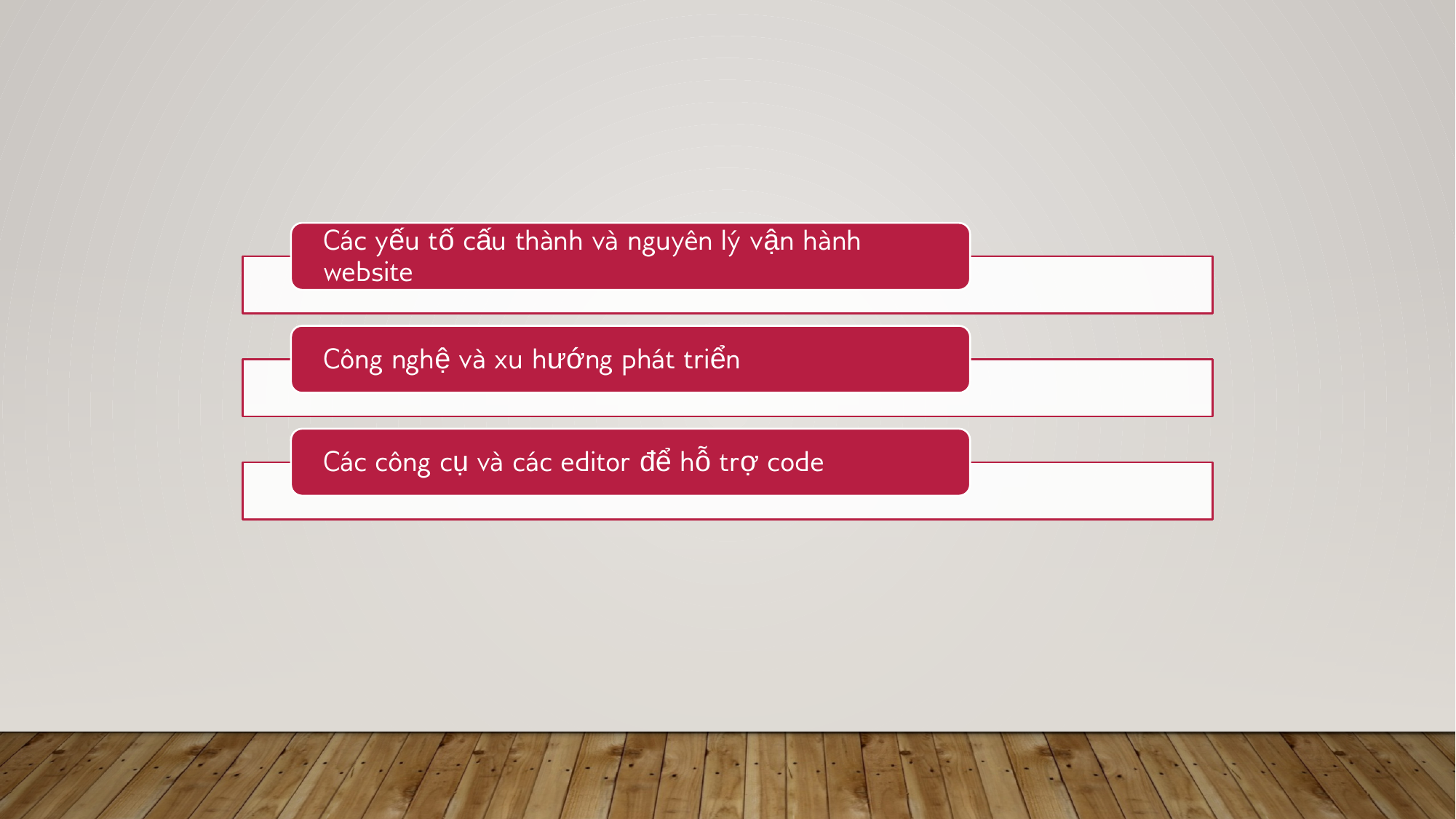

Các yếu tố cấu thành và nguyên lý vận hành website
Công nghệ và xu hướng phát triển
Các công cụ và các editor để hỗ trợ code